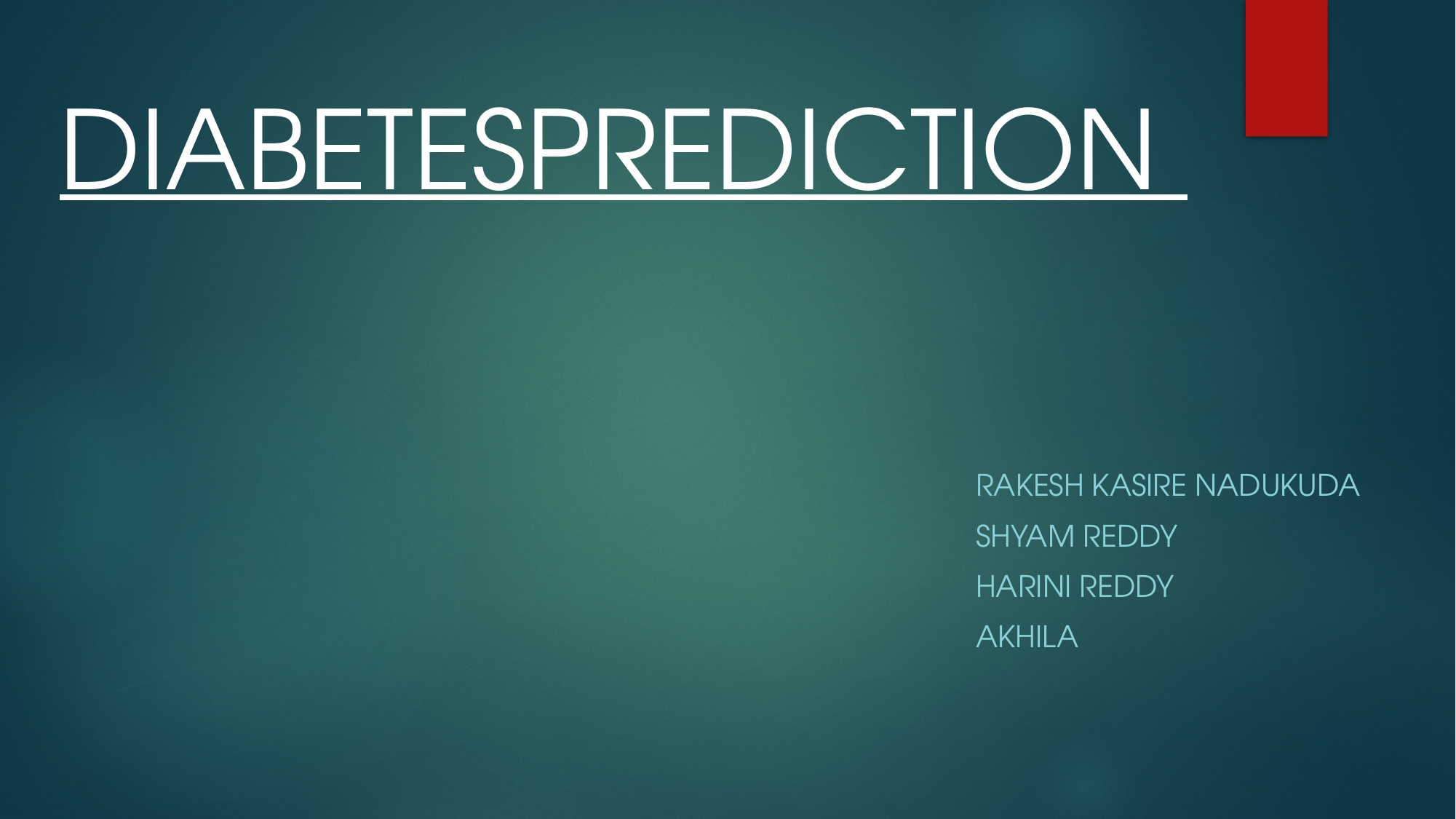

# DIABETESPREDICTION
Rakesh Kasire nadukuda
Shyam reddy
Harini reddy
akhila